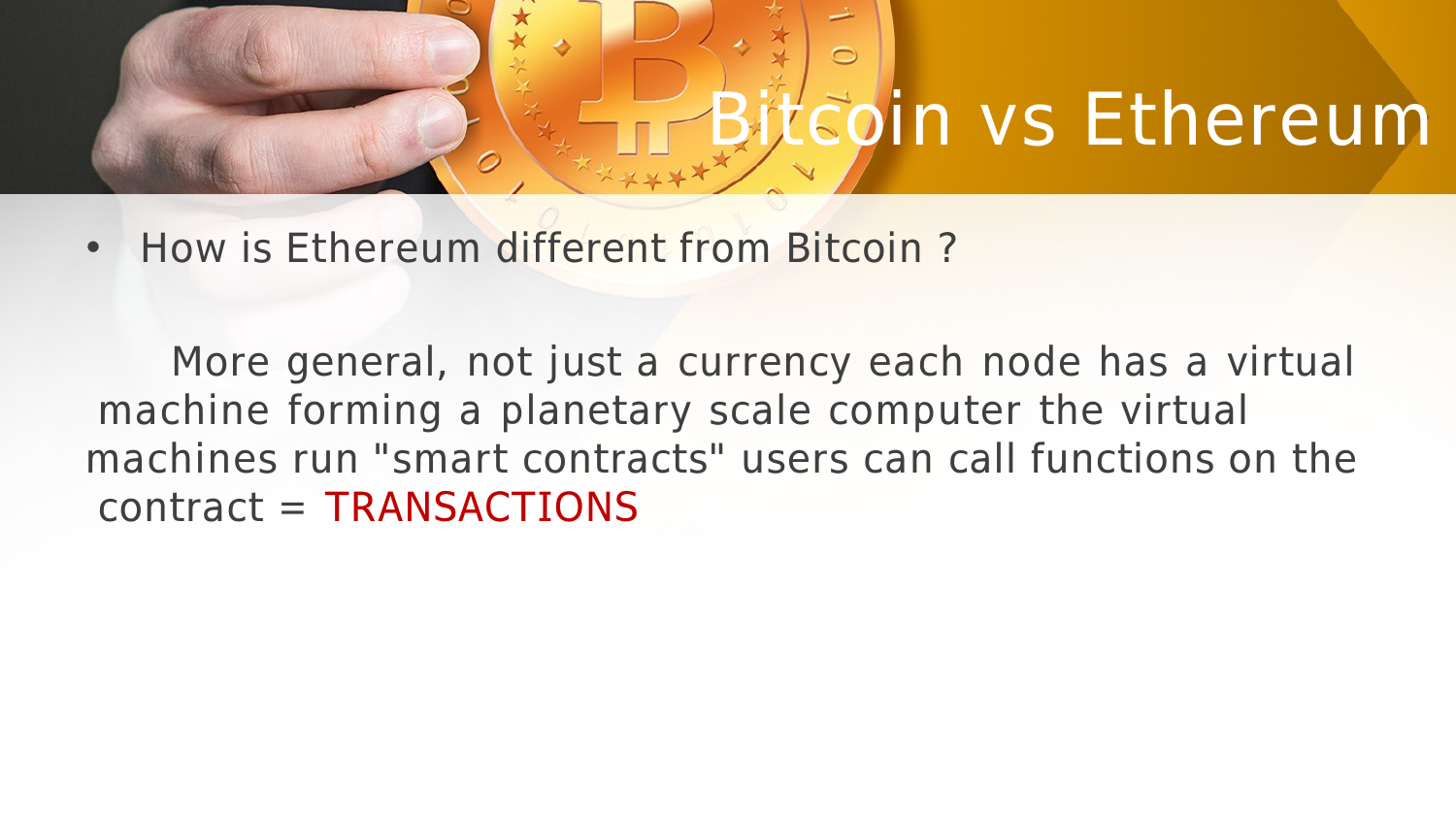

# Bitcoin vs Ethereum
How is Ethereum different from Bitcoin ?

More general, not just a currency each node has a virtual  machine forming a planetary scale computer the virtual  machines run "smart contracts" users can call functions on the  contract = TRANSACTIONS